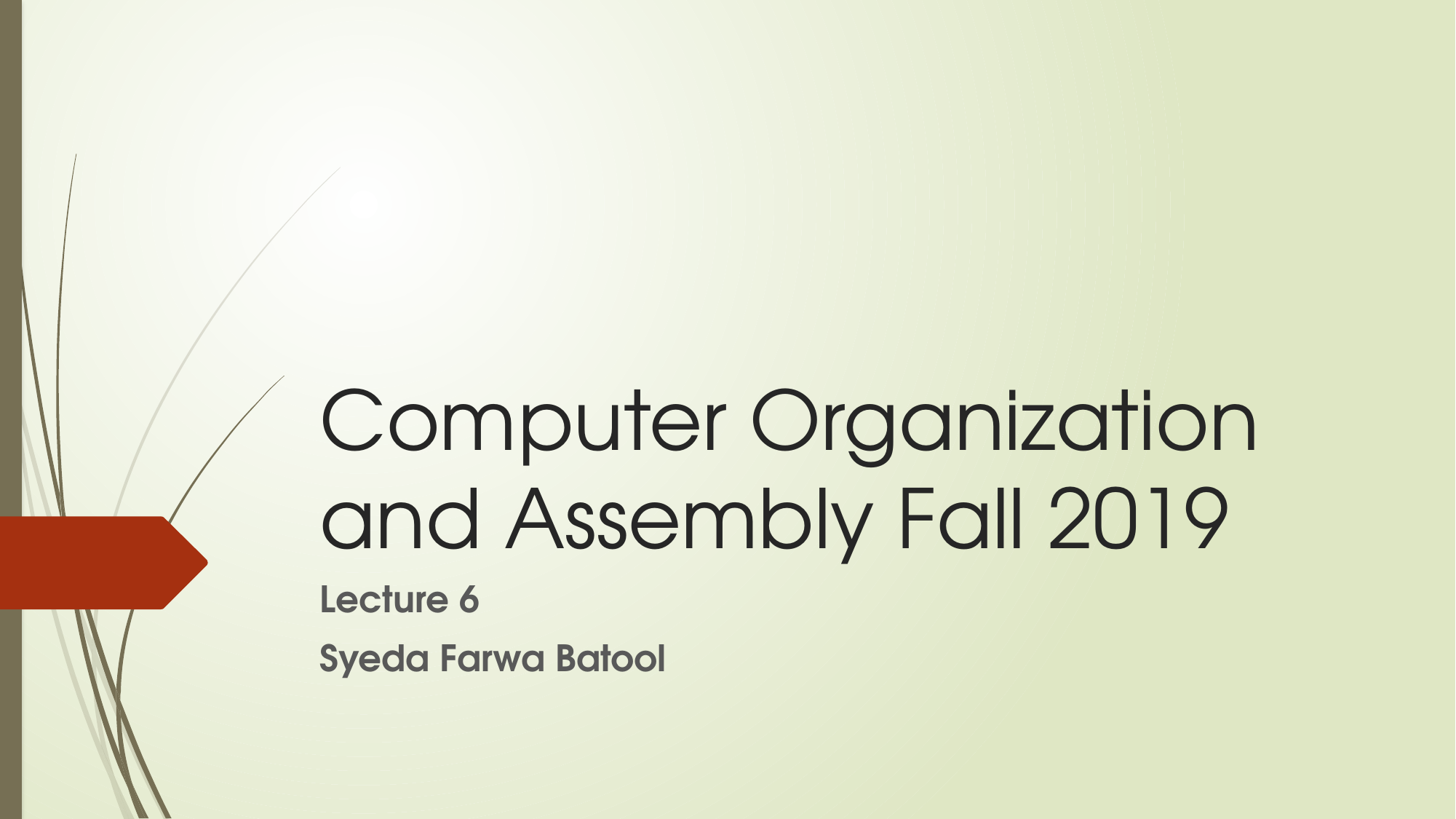

# Computer Organization and Assembly Fall 2019
Lecture 6
Syeda Farwa Batool